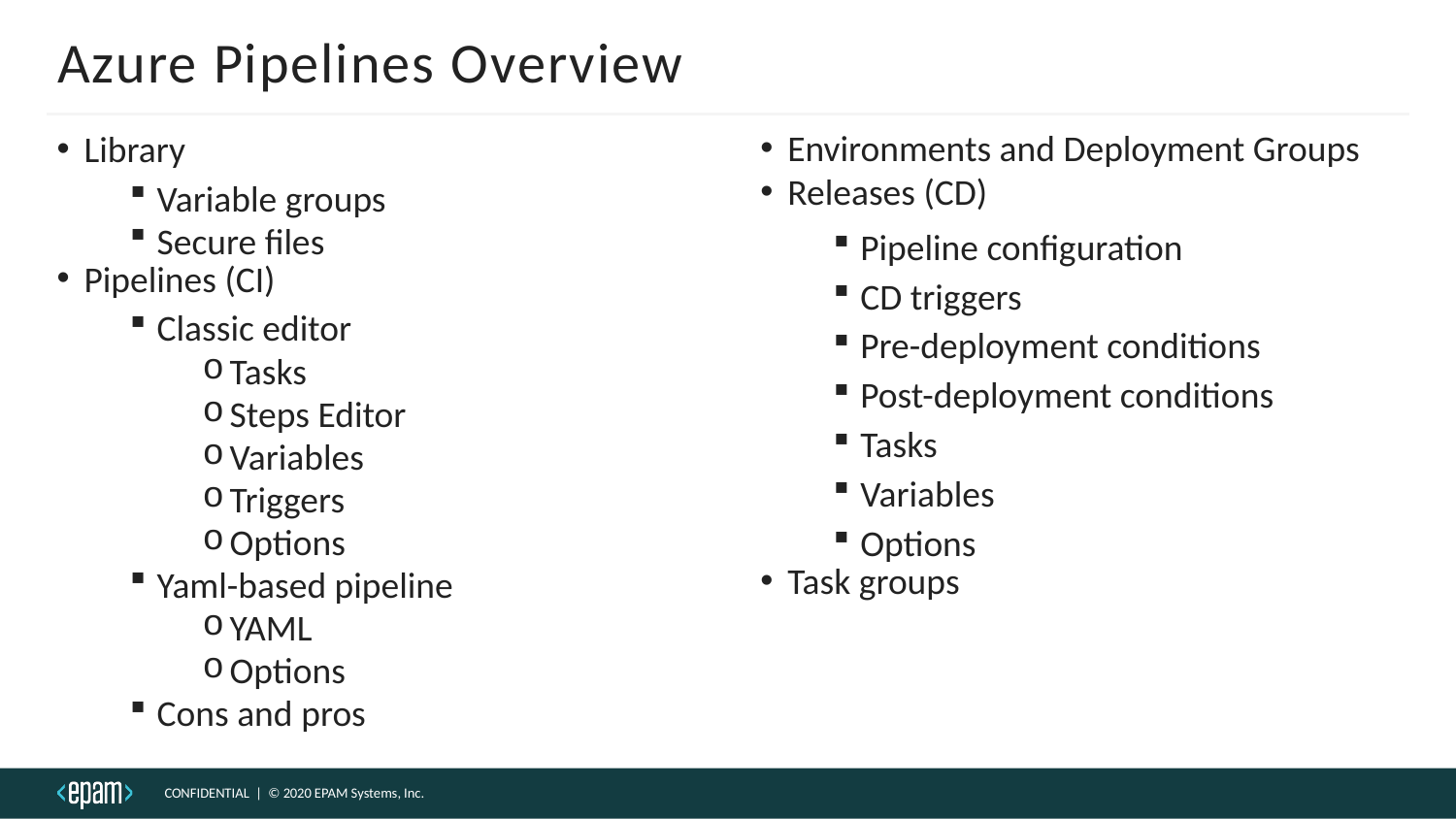

# Azure Pipelines Overview
Library
Variable groups
Secure files
Pipelines (CI)
Classic editor
Tasks
Steps Editor
Variables
Triggers
Options
Yaml-based pipeline
YAML
Options
Cons and pros
Environments and Deployment Groups
Releases (CD)
Pipeline configuration
CD triggers
Pre-deployment conditions
Post-deployment conditions
Tasks
Variables
Options
Task groups